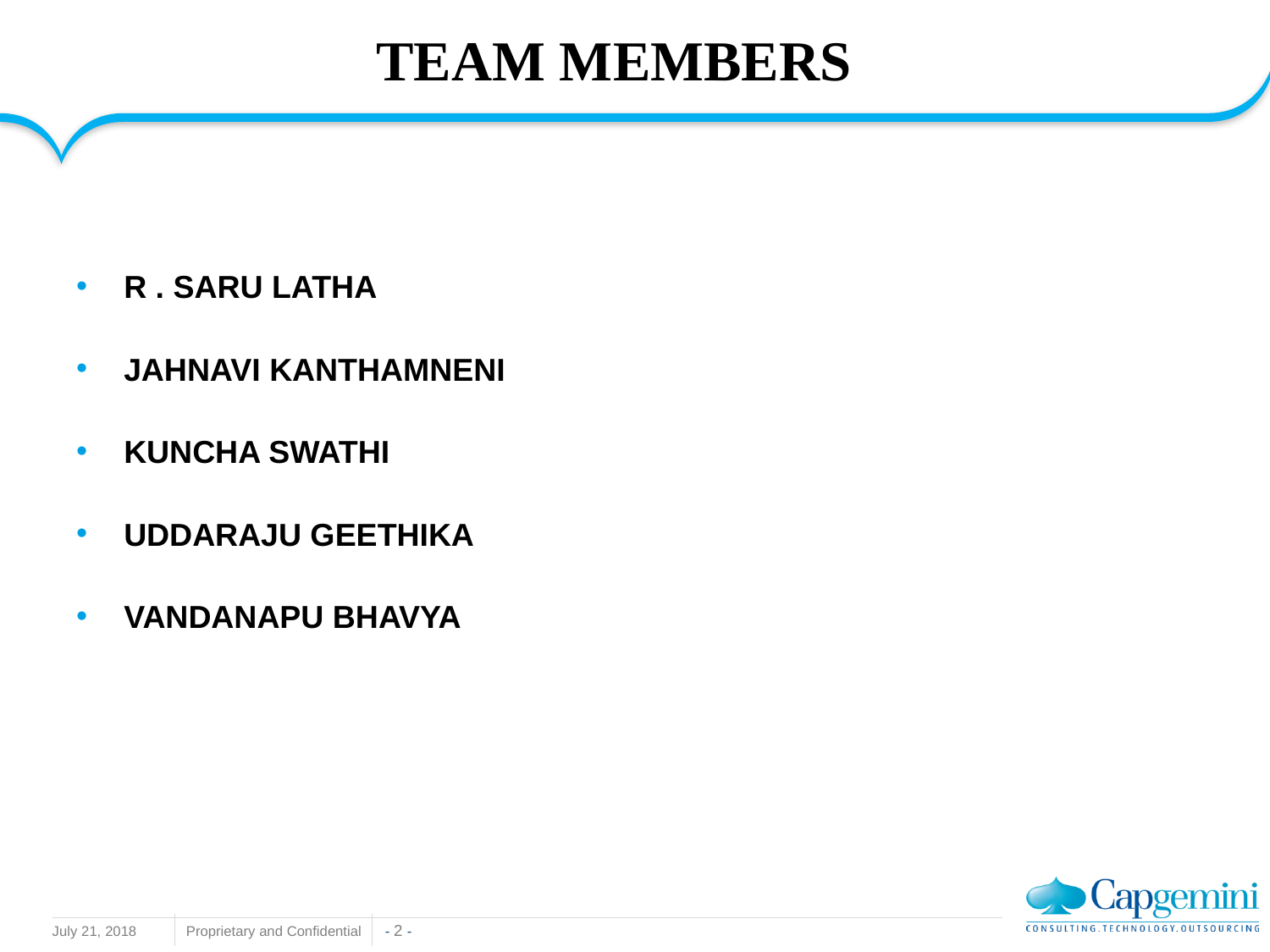

# TEAM MEMBERS
R . SARU LATHA
JAHNAVI KANTHAMNENI
KUNCHA SWATHI
UDDARAJU GEETHIKA
VANDANAPU BHAVYA